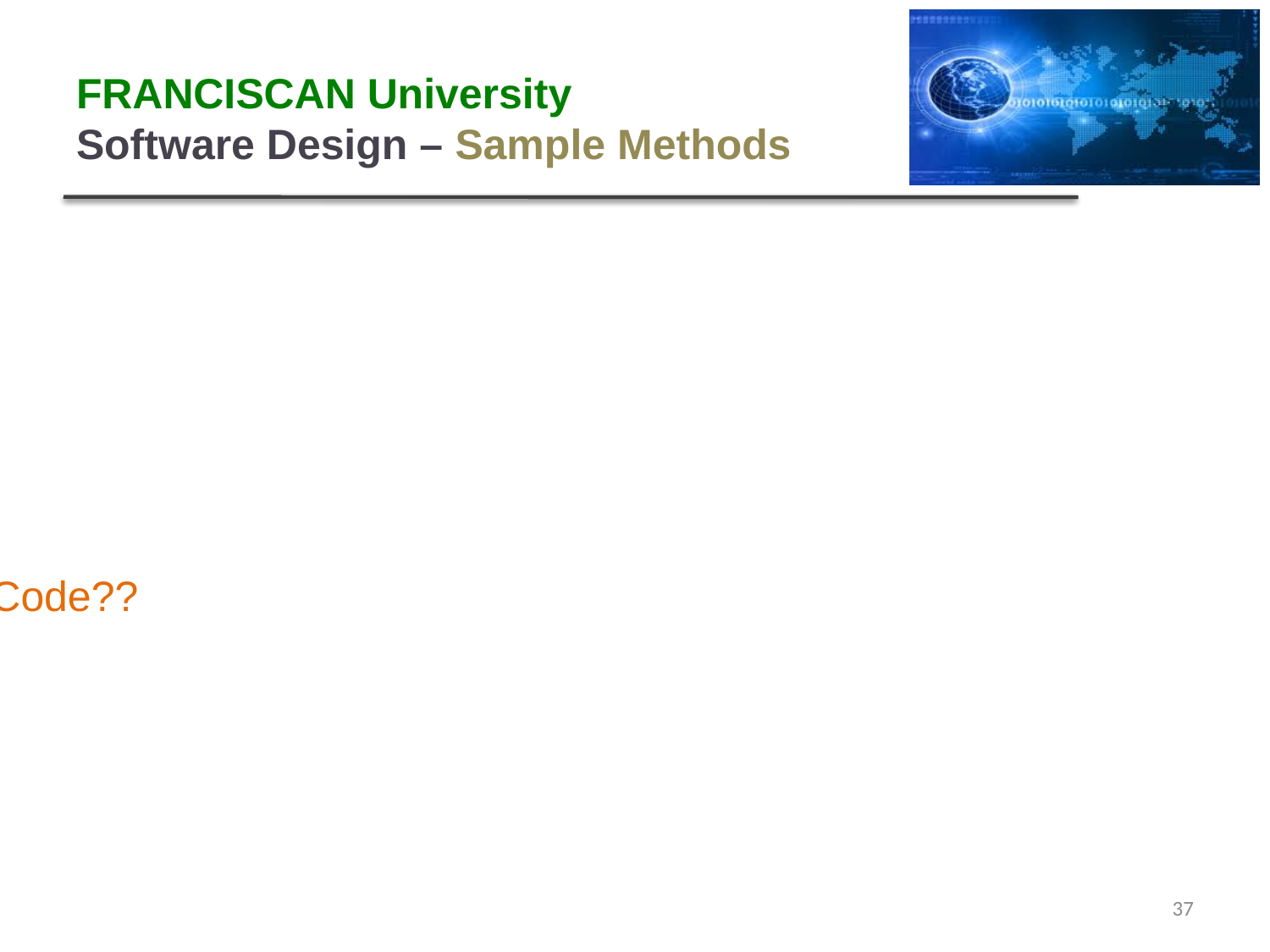

# FRANCISCAN University Software Design – Sample Methods
Anti-Patterns: To be Avoided!
God class: class that holds most responsibilities
     (its not easy being God….)
Lava flow: dead code
Poltergeist: class with few responsibilities and a short life
Golden Hammer: solution that does not fit the problem
Stovepipe: (almost) identical solutions at different places
Swiss Army Knife: excessively complex class interface
TOAD Code??
37